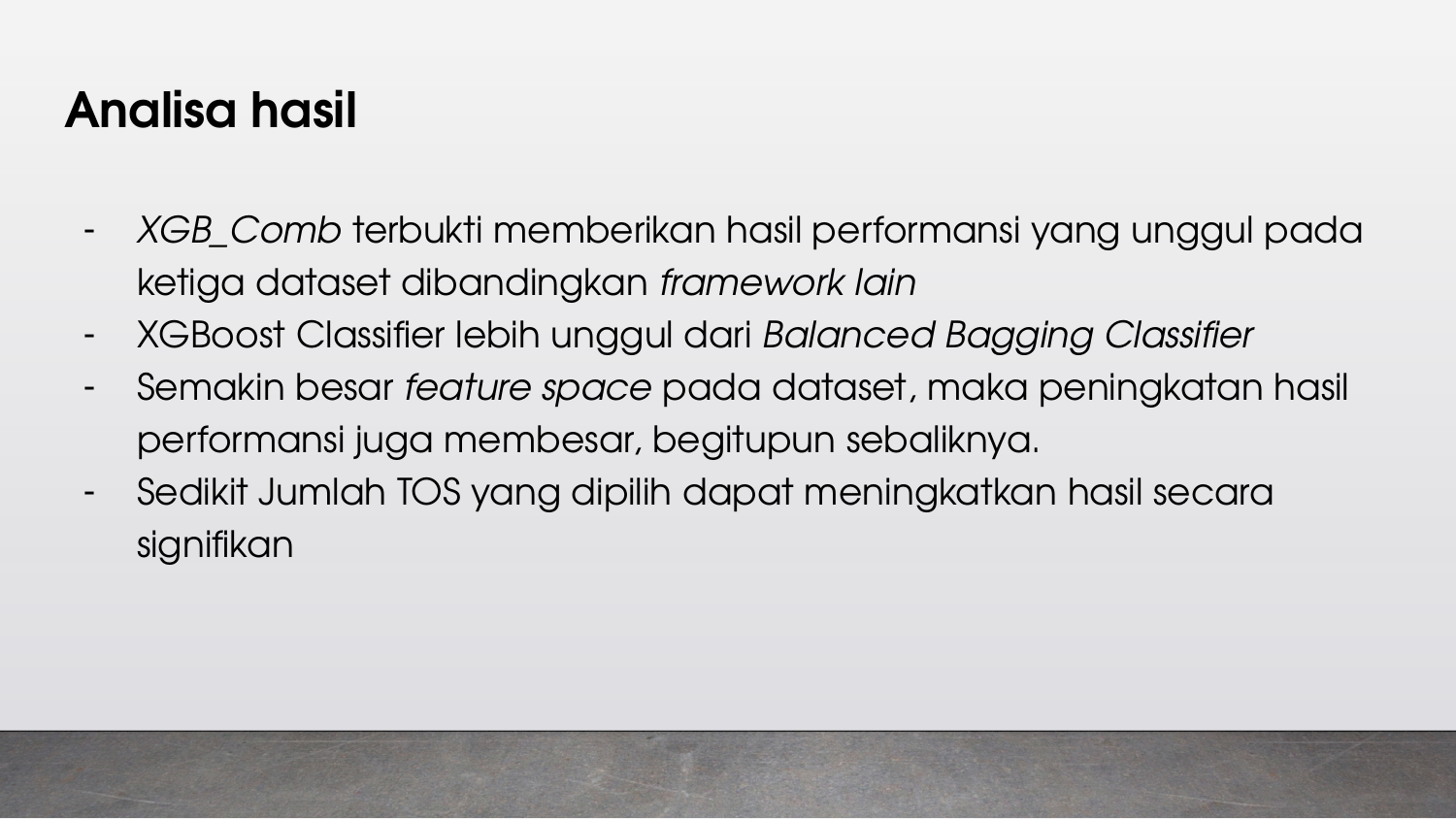

# Analisa hasil
XGB_Comb terbukti memberikan hasil performansi yang unggul pada ketiga dataset dibandingkan framework lain
XGBoost Classifier lebih unggul dari Balanced Bagging Classifier
Semakin besar feature space pada dataset, maka peningkatan hasil performansi juga membesar, begitupun sebaliknya.
Sedikit Jumlah TOS yang dipilih dapat meningkatkan hasil secara signifikan